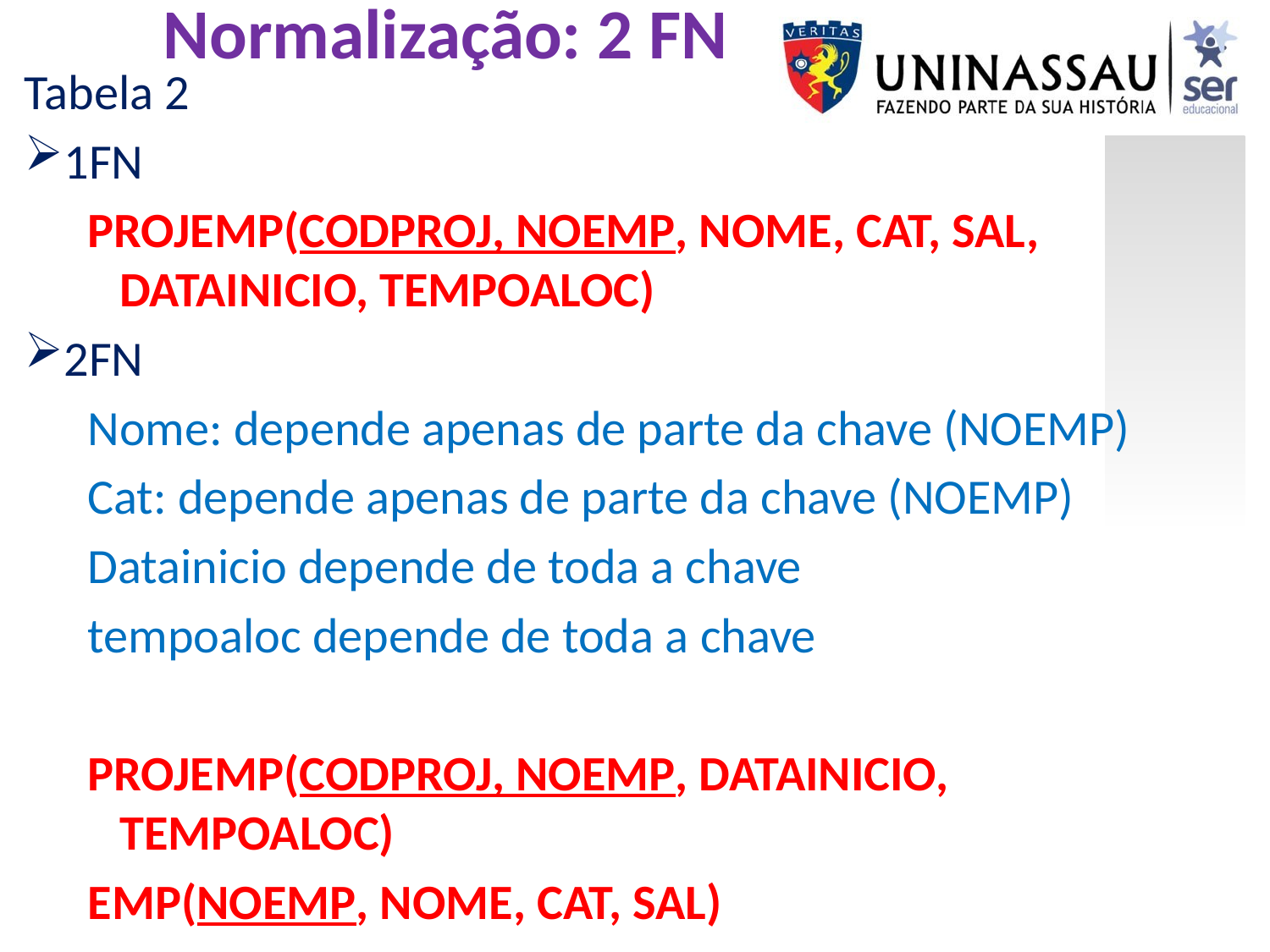

Normalização: 2 FN
Tabela 2
1FN
PROJEMP(CODPROJ, NOEMP, NOME, CAT, SAL, DATAINICIO, TEMPOALOC)
2FN
Nome: depende apenas de parte da chave (NOEMP)
Cat: depende apenas de parte da chave (NOEMP)
Datainicio depende de toda a chave
tempoaloc depende de toda a chave

PROJEMP(CODPROJ, NOEMP, DATAINICIO, TEMPOALOC)
EMP(NOEMP, NOME, CAT, SAL)